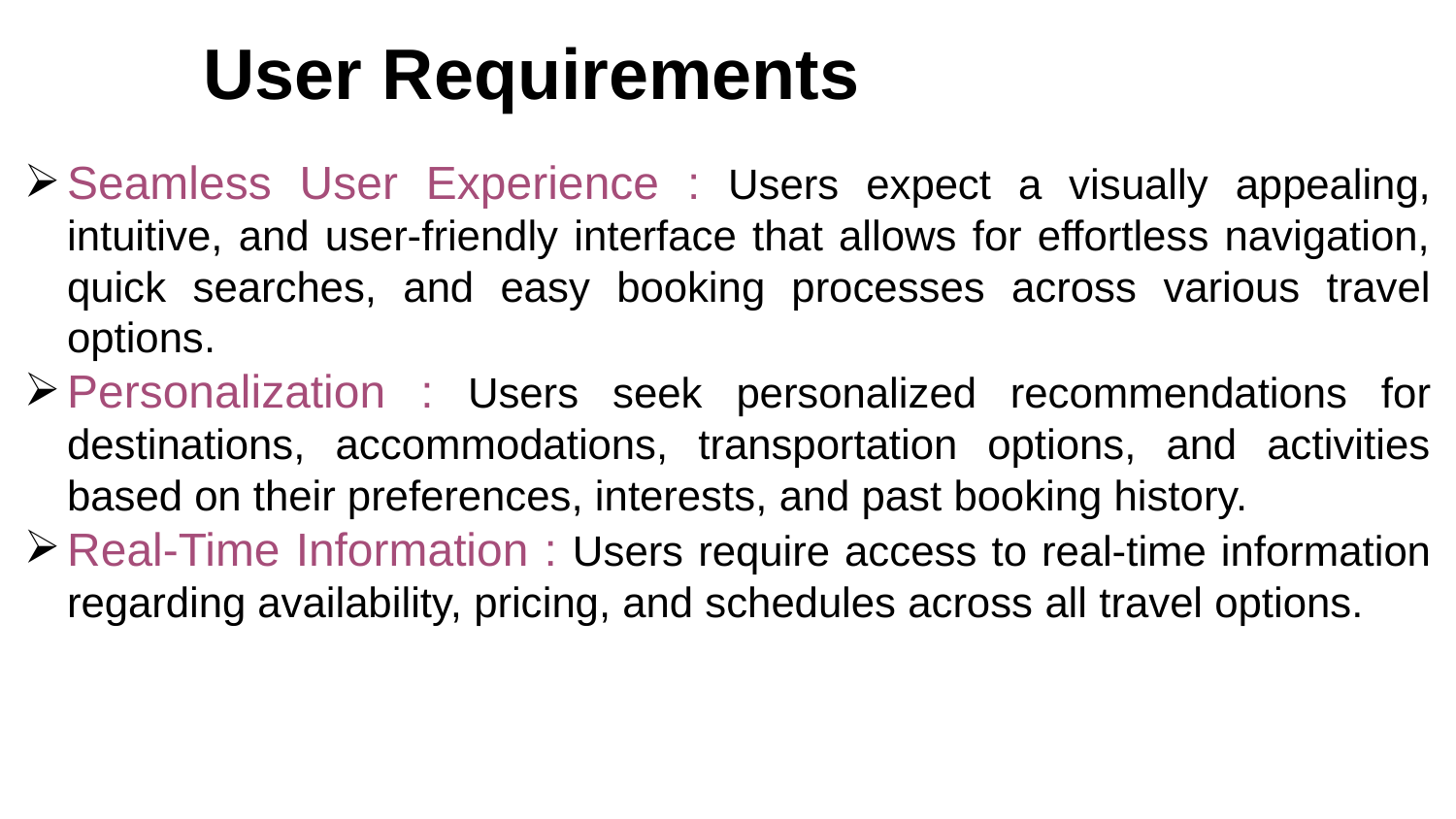

# User Requirements

Seamless User Experience : Users expect a visually appealing, intuitive, and user-friendly interface that allows for effortless navigation, quick searches, and easy booking processes across various travel options.
Personalization : Users seek personalized recommendations for destinations, accommodations, transportation options, and activities based on their preferences, interests, and past booking history.
Real-Time Information : Users require access to real-time information regarding availability, pricing, and schedules across all travel options.